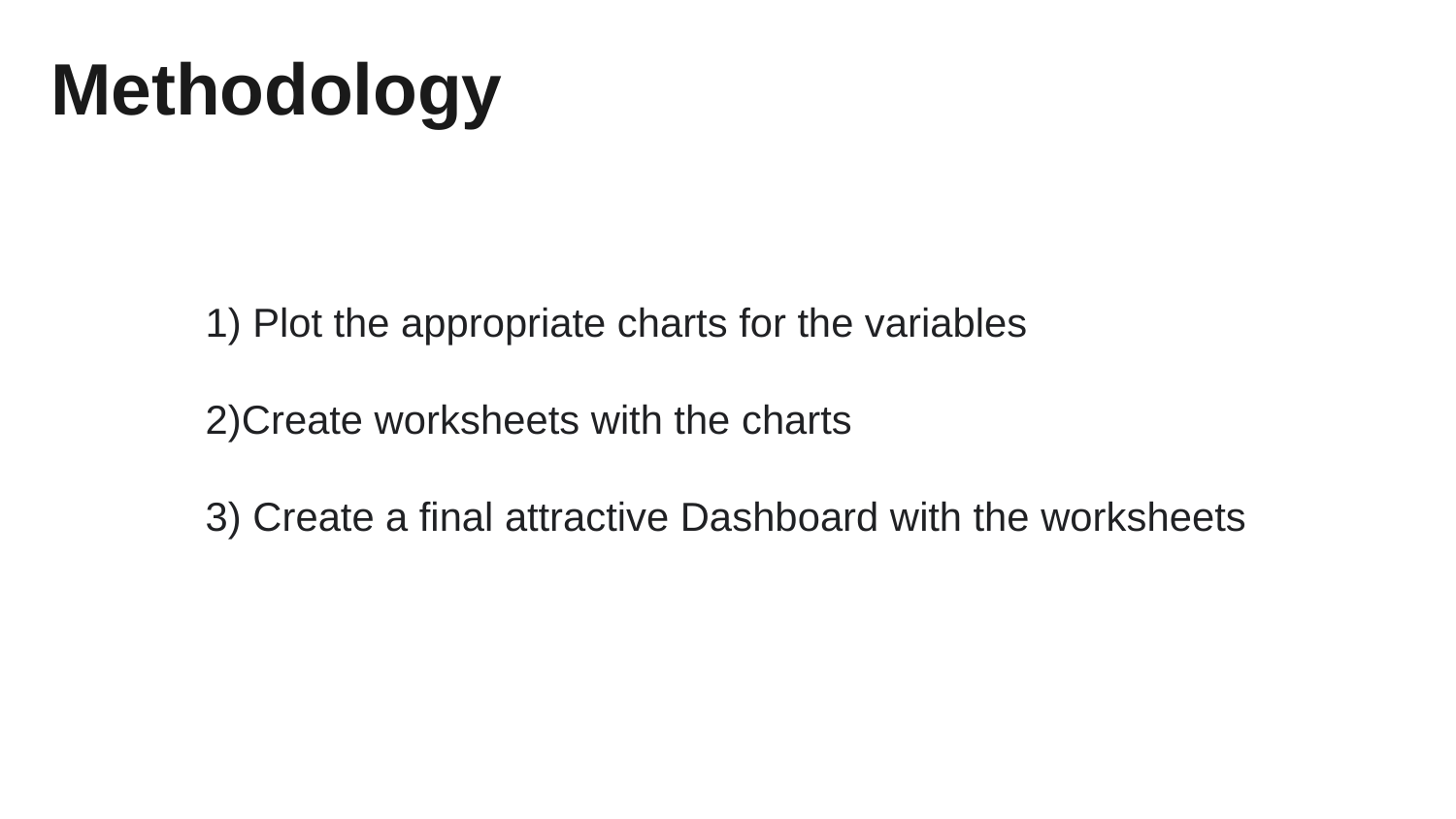

# Methodology
1) Plot the appropriate charts for the variables

2)Create worksheets with the charts

3) Create a final attractive Dashboard with the worksheets